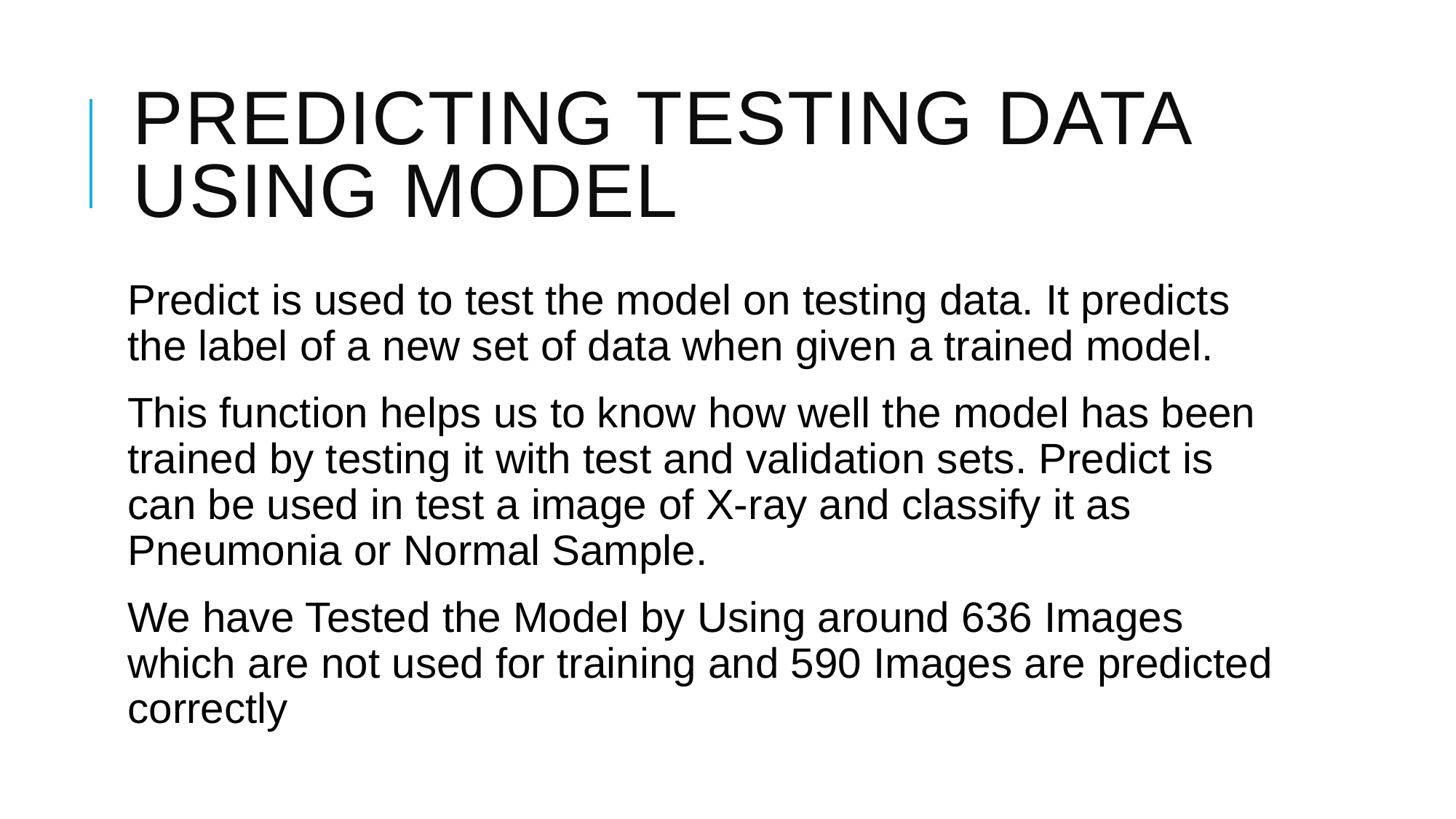

# Predicting testing data using model
Predict is used to test the model on testing data. It predicts the label of a new set of data when given a trained model.
This function helps us to know how well the model has been trained by testing it with test and validation sets. Predict is can be used in test a image of X-ray and classify it as Pneumonia or Normal Sample.
We have Tested the Model by Using around 636 Images which are not used for training and 590 Images are predicted correctly